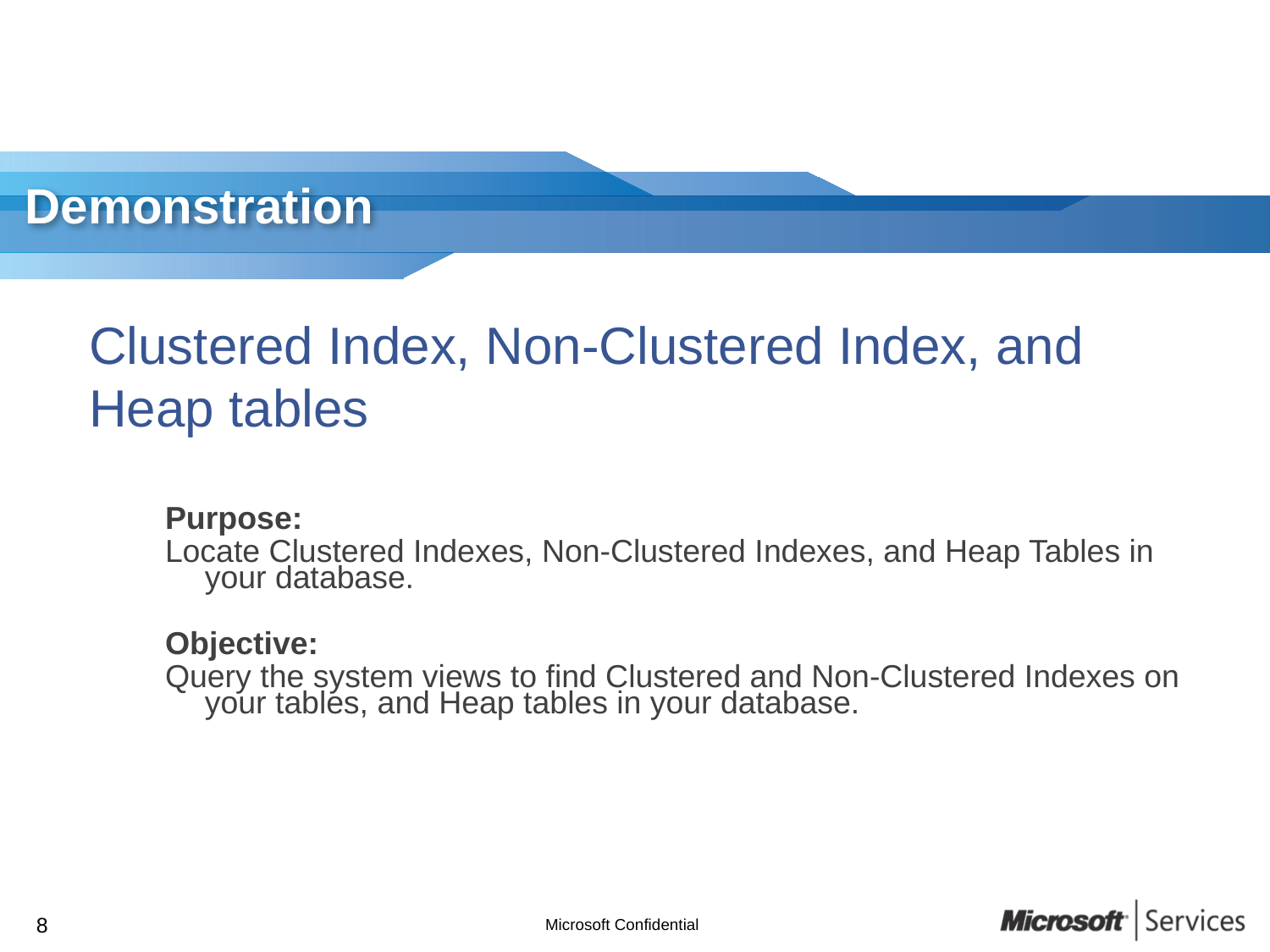

# Clustered Index, Non-Clustered Index, and Heap tables

Purpose:
Locate Clustered Indexes, Non-Clustered Indexes, and Heap Tables in your database.

Objective:
Query the system views to find Clustered and Non-Clustered Indexes on your tables, and Heap tables in your database.
8
Microsoft Confidential